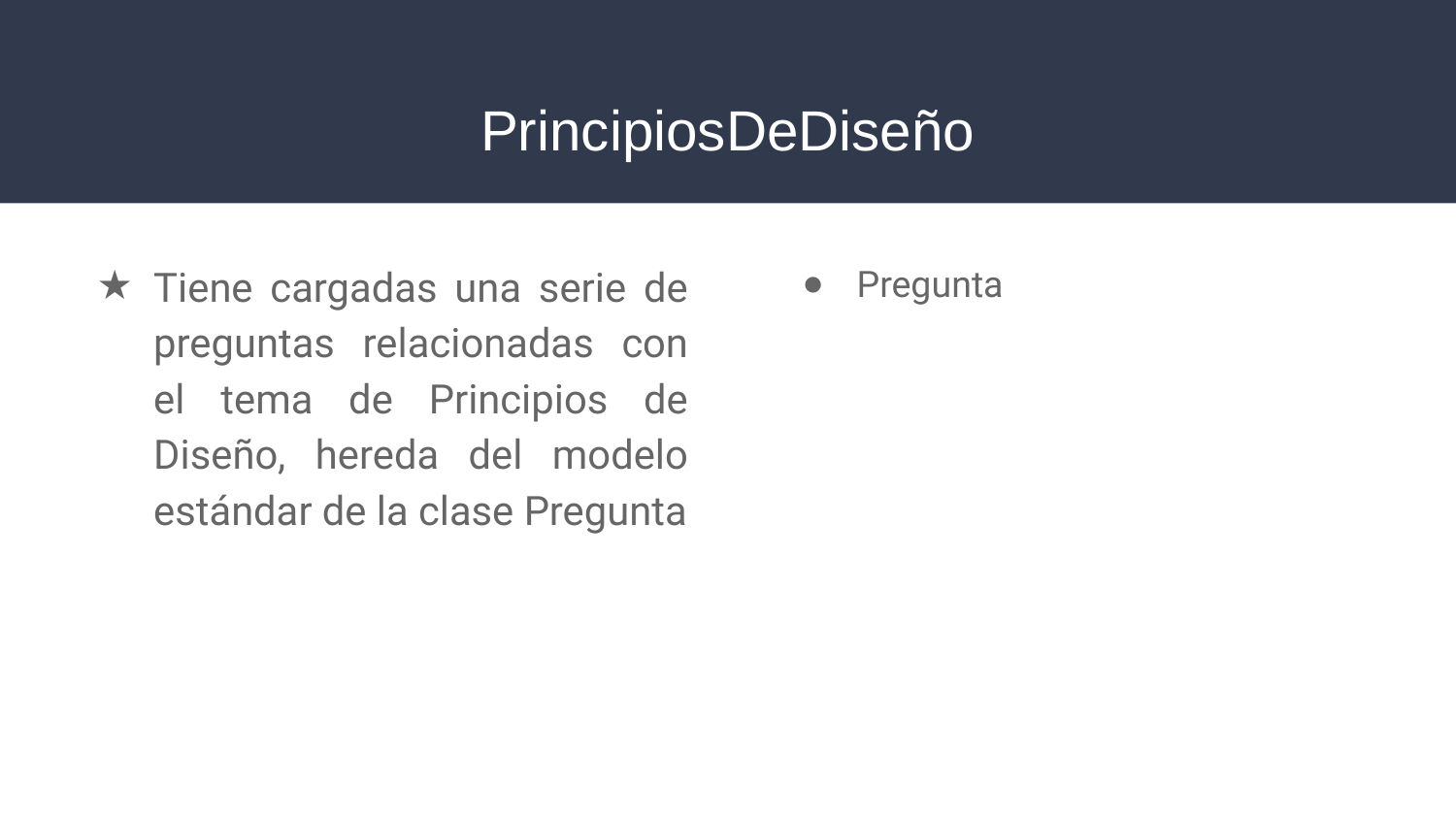

# PrincipiosDeDiseño
Tiene cargadas una serie de preguntas relacionadas con el tema de Principios de Diseño, hereda del modelo estándar de la clase Pregunta
Pregunta